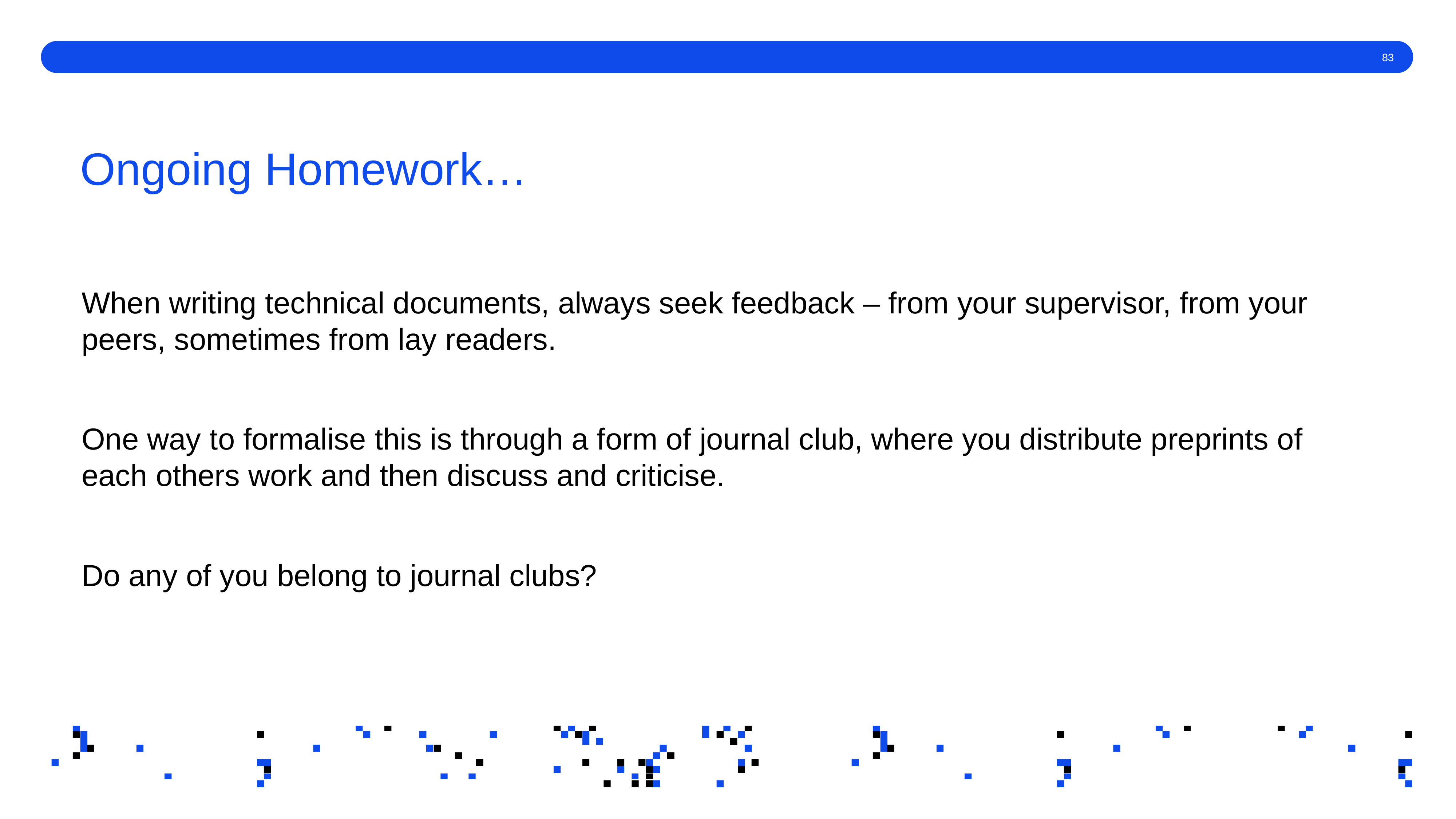

# Ongoing Homework…
When writing technical documents, always seek feedback – from your supervisor, from your peers, sometimes from lay readers.

One way to formalise this is through a form of journal club, where you distribute preprints of each others work and then discuss and criticise.

Do any of you belong to journal clubs?